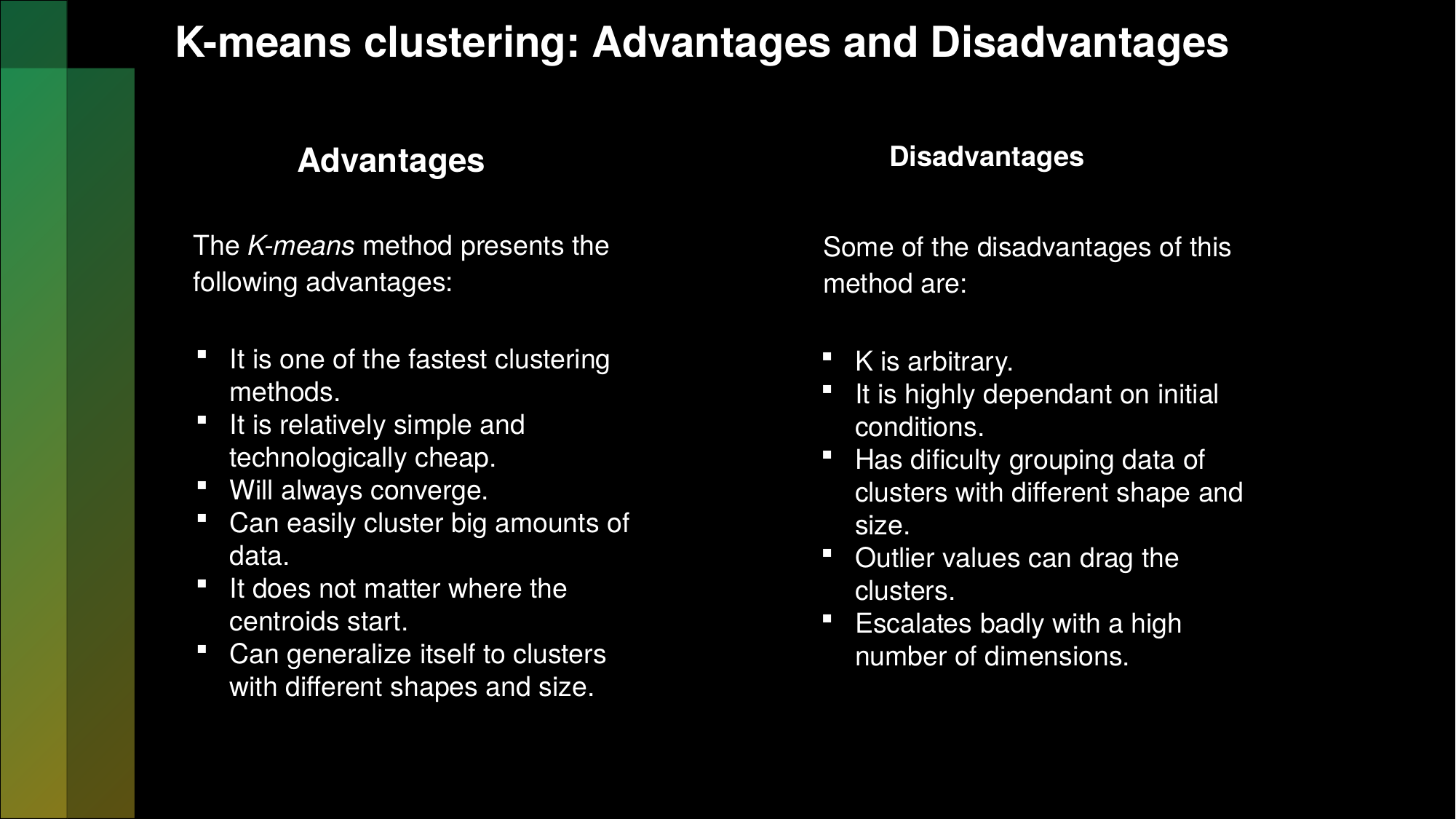

# K-means clustering: Advantages and Disadvantages
Advantages
Disadvantages
The K-means method presents the following advantages:
Some of the disadvantages of this method are:
It is one of the fastest clustering methods.
It is relatively simple and technologically cheap.
Will always converge.
Can easily cluster big amounts of data.
It does not matter where the centroids start.
Can generalize itself to clusters with different shapes and size.

K is arbitrary.
It is highly dependant on initial conditions.
Has dificulty grouping data of clusters with different shape and size.
Outlier values can drag the clusters.
Escalates badly with a high number of dimensions.